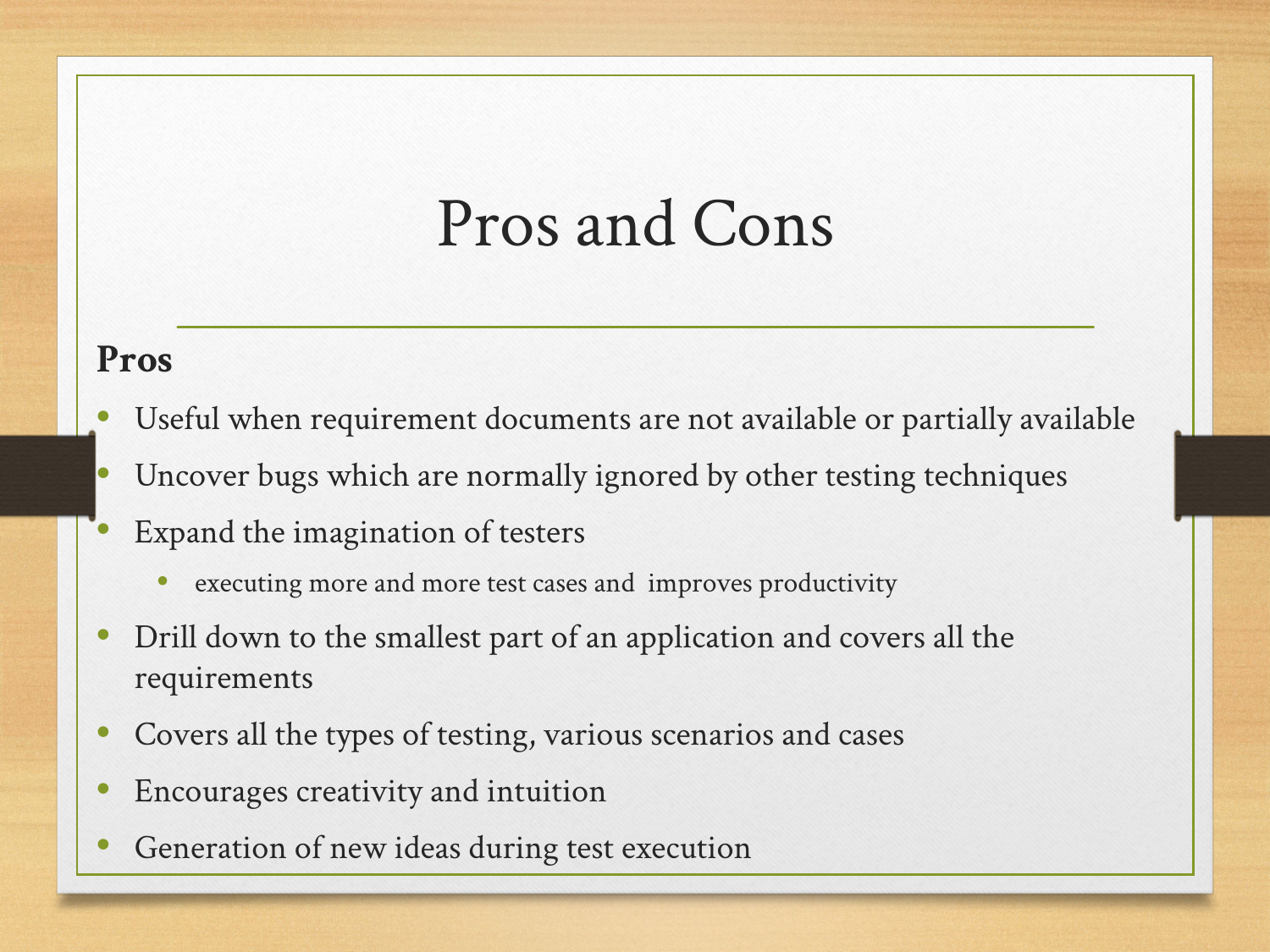

# Pros and Cons
Pros
Useful when requirement documents are not available or partially available
Uncover bugs which are normally ignored by other testing techniques
Expand the imagination of testers
executing more and more test cases and  improves productivity
Drill down to the smallest part of an application and covers all the requirements
Covers all the types of testing, various scenarios and cases
Encourages creativity and intuition
Generation of new ideas during test execution